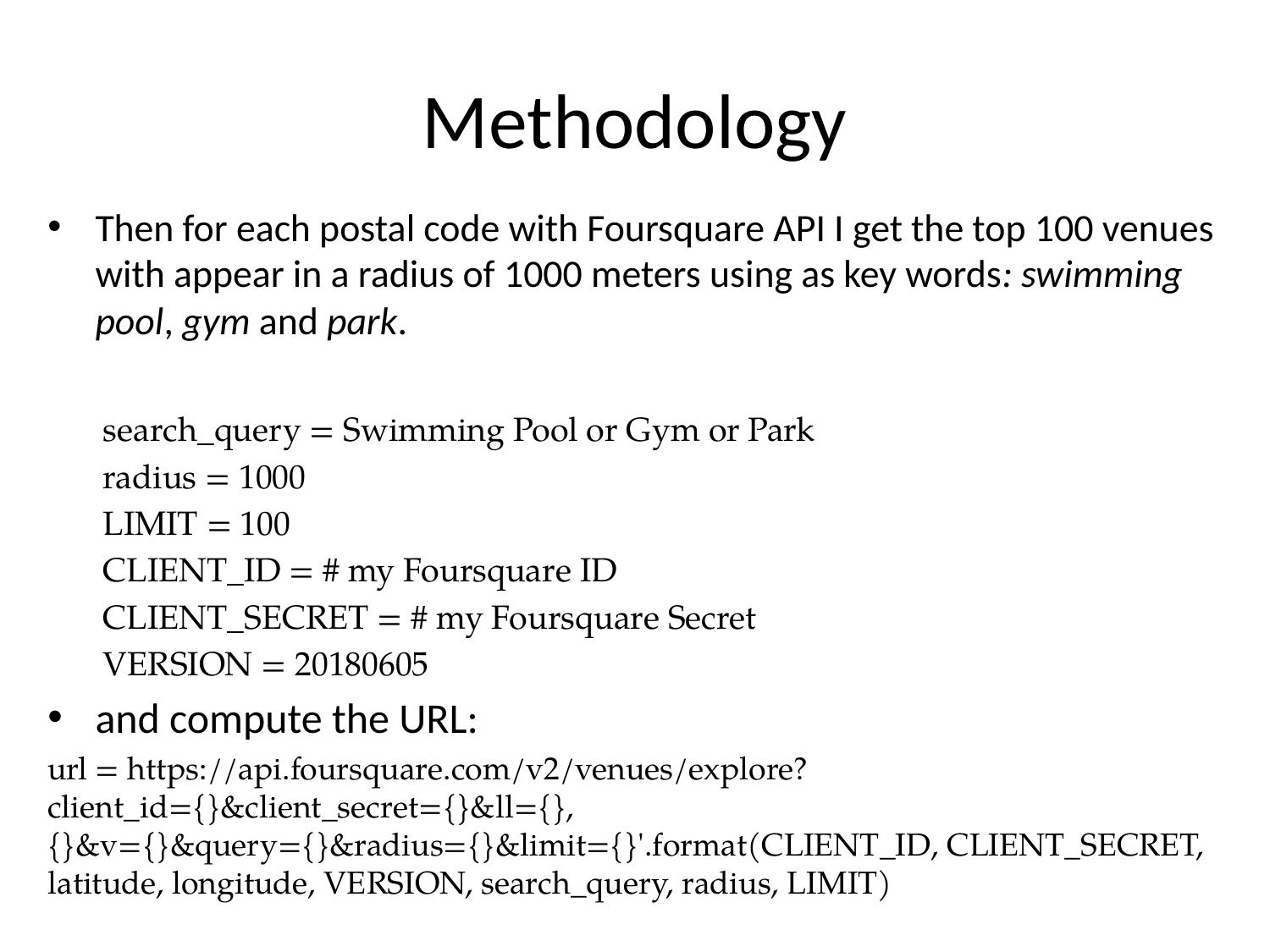

# Methodology
Then for each postal code with Foursquare API I get the top 100 venues with appear in a radius of 1000 meters using as key words: swimming pool, gym and park.

search_query = Swimming Pool or Gym or Park
radius = 1000
LIMIT = 100
CLIENT_ID = # my Foursquare ID
CLIENT_SECRET = # my Foursquare Secret
VERSION = 20180605
and compute the URL:
url = https://api.foursquare.com/v2/venues/explore?client_id={}&client_secret={}&ll={},{}&v={}&query={}&radius={}&limit={}'.format(CLIENT_ID, CLIENT_SECRET, latitude, longitude, VERSION, search_query, radius, LIMIT)